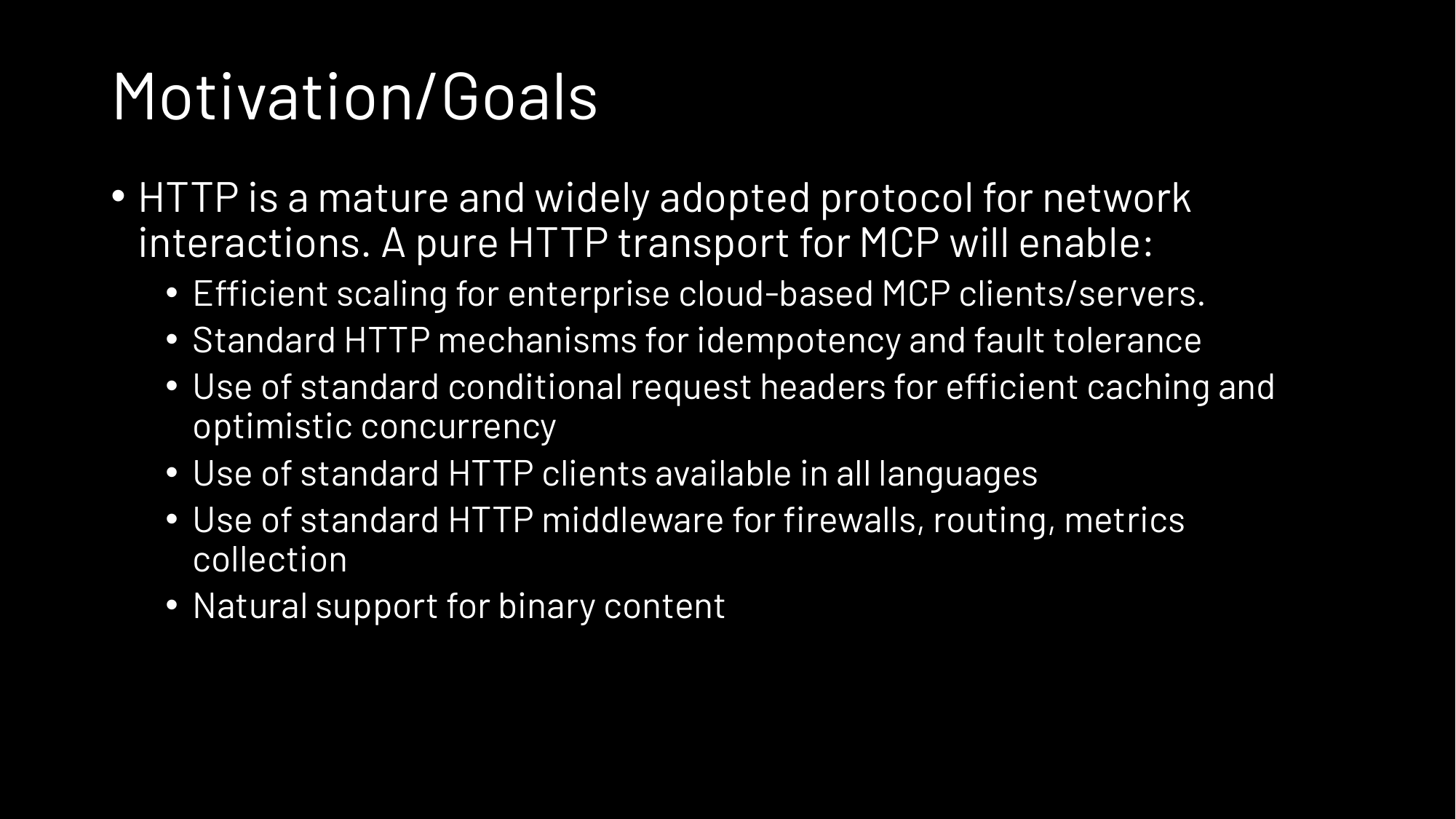

# Motivation/Goals
HTTP is a mature and widely adopted protocol for network interactions. A pure HTTP transport for MCP will enable:
Efficient scaling for enterprise cloud-based MCP clients/servers.
Standard HTTP mechanisms for idempotency and fault tolerance
Use of standard conditional request headers for efficient caching and optimistic concurrency
Use of standard HTTP clients available in all languages
Use of standard HTTP middleware for firewalls, routing, metrics collection
Natural support for binary content